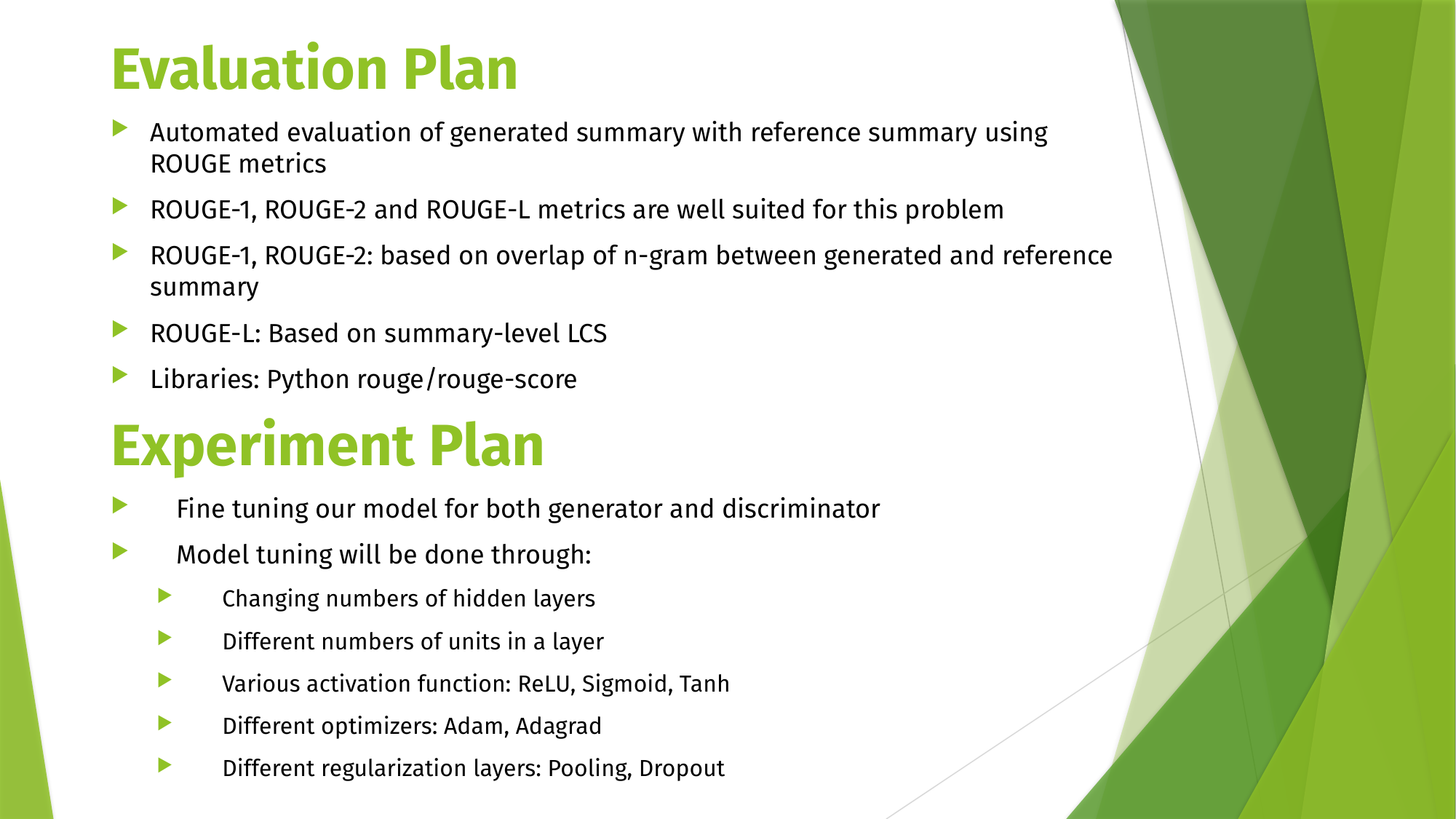

Evaluation Plan
Automated evaluation of generated summary with reference summary using 
ROUGE metrics
ROUGE-1, ROUGE-2 and ROUGE-L metrics are well suited for this problem
ROUGE-1, ROUGE-2: based on overlap of n-gram between generated and reference summary
ROUGE-L: Based on summary-level LCS
Libraries: Python rouge/rouge-score
Experiment Plan
Fine tuning our model for both generator and discriminator
Model tuning will be done through:
Changing numbers of hidden layers
Different numbers of units in a layer
Various activation function: ReLU, Sigmoid, Tanh
Different optimizers: Adam, Adagrad
Different regularization layers: Pooling, Dropout

#